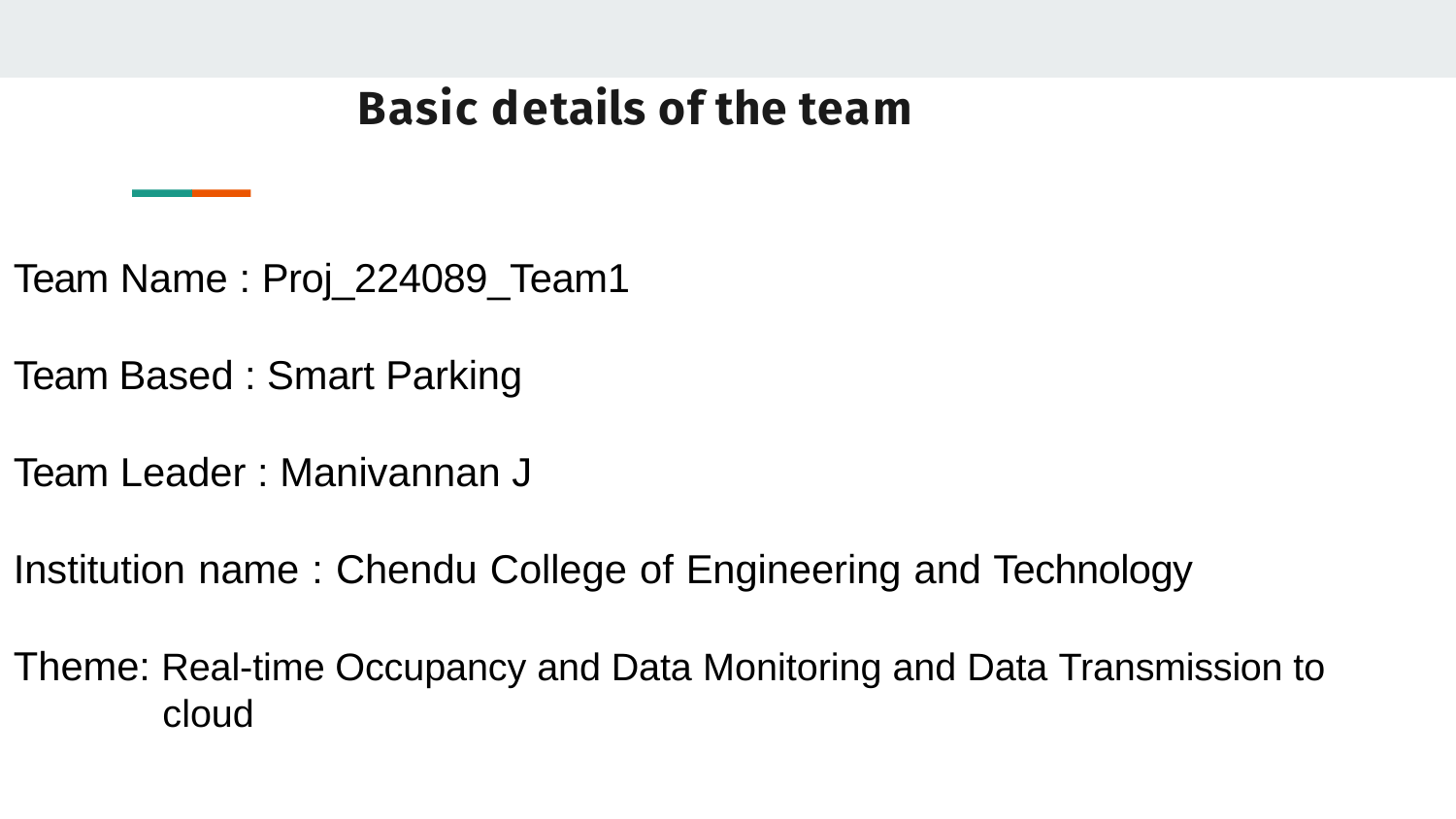

# Basic details of the team
Team Name : Proj_224089_Team1
Team Based : Smart Parking  Team Leader : Manivannan J
Institution name : Chendu College of Engineering and Technology  Theme: Real-time Occupancy and Data Monitoring and Data Transmission to
cloud